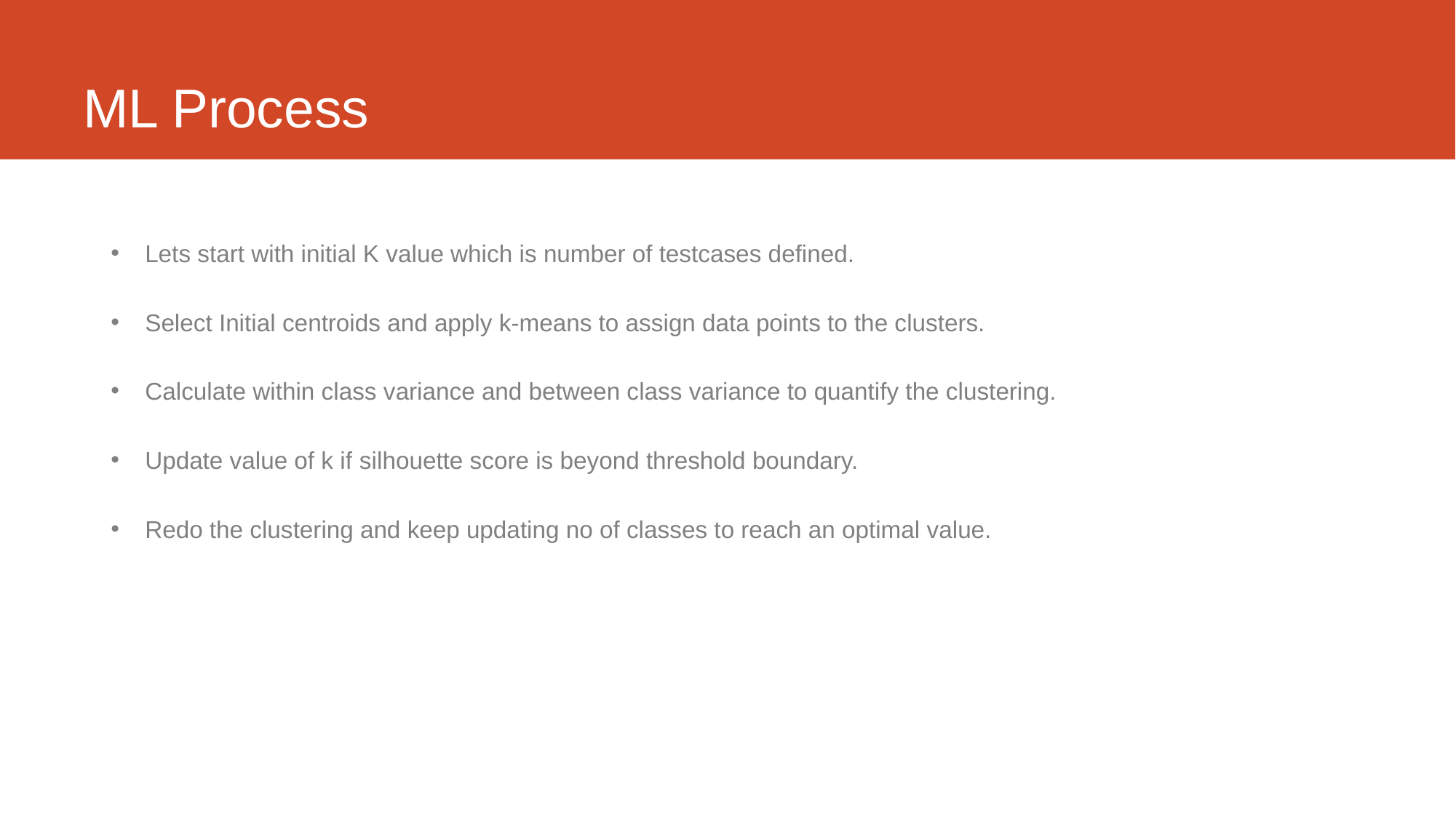

# ML Process
Lets start with initial K value which is number of testcases defined.
Select Initial centroids and apply k-means to assign data points to the clusters.
Calculate within class variance and between class variance to quantify the clustering.
Update value of k if silhouette score is beyond threshold boundary.
Redo the clustering and keep updating no of classes to reach an optimal value.